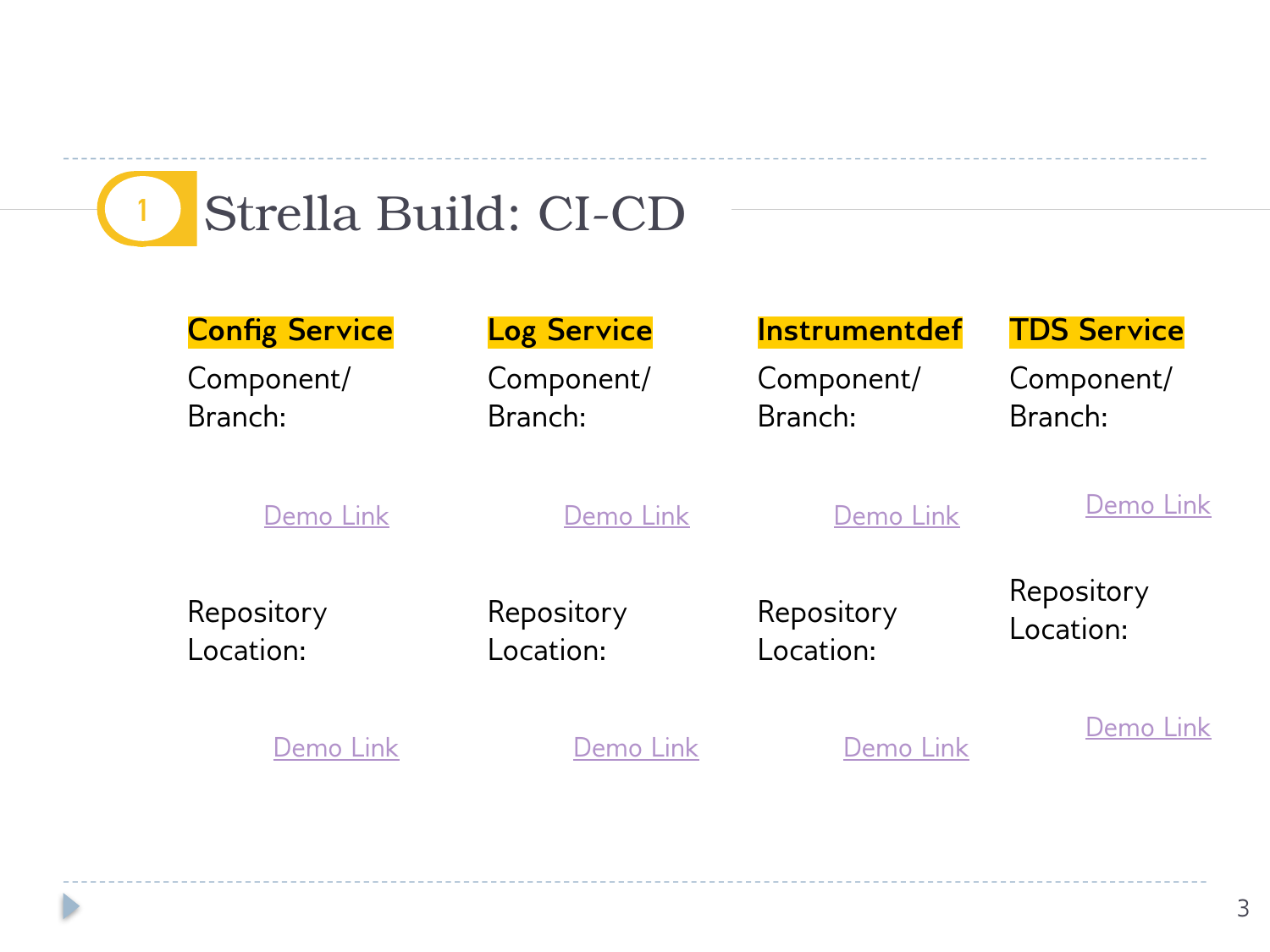

# Strella Build: CI-CD
1

Config Service
Component/Branch:

        Demo Link

Repository Location:

         Demo Link
Log Service
Component/Branch:

        Demo Link

Repository Location:

         Demo Link
Instrumentdef
Component/Branch:

        Demo Link

Repository Location:

         Demo Link

TDS Service
Component/Branch:

        Demo Link

Repository Location:

        Demo Link
3